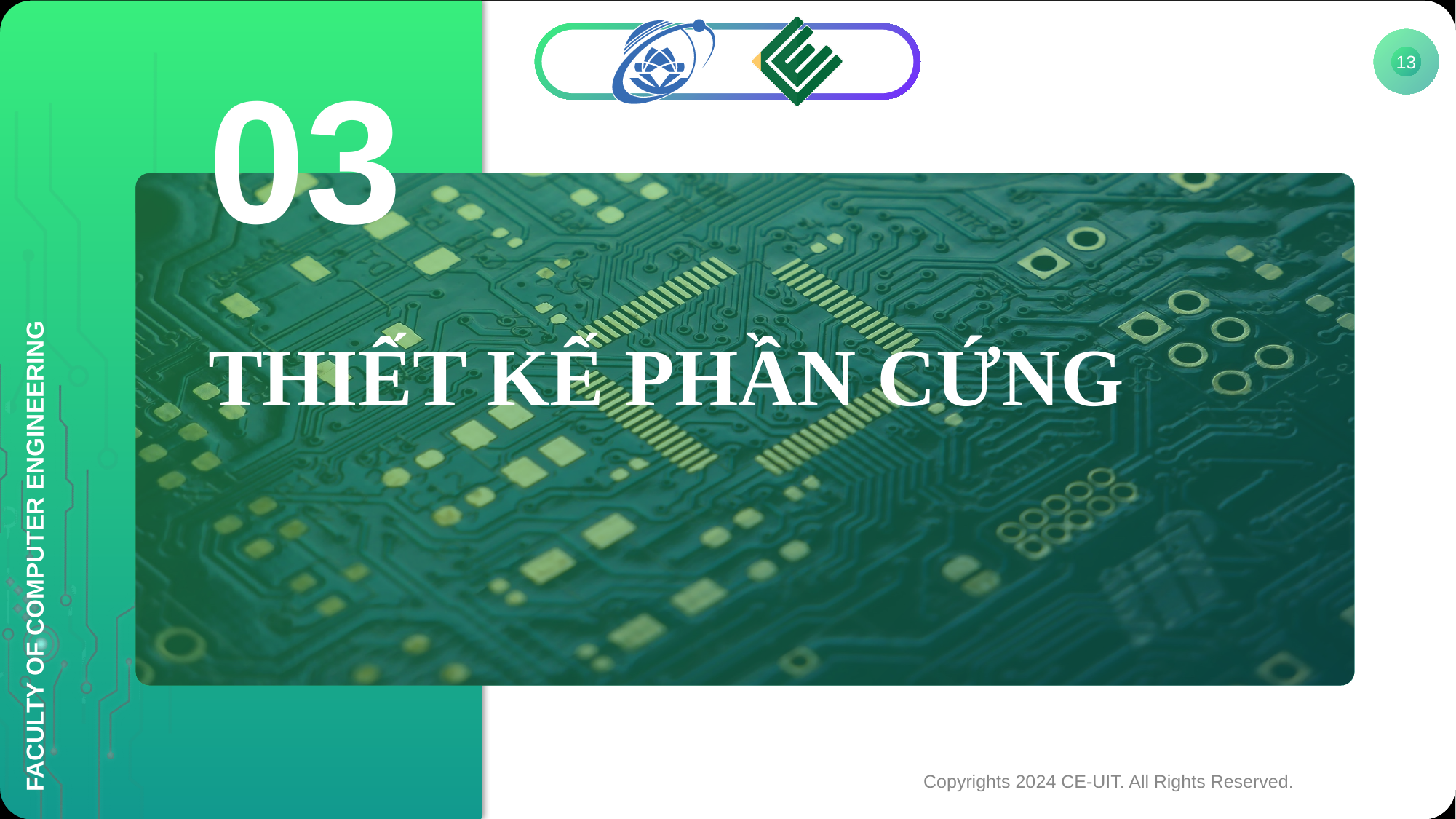

13
03
THIẾT KẾ PHẦN CỨNG
Copyrights 2024 CE-UIT. All Rights Reserved.